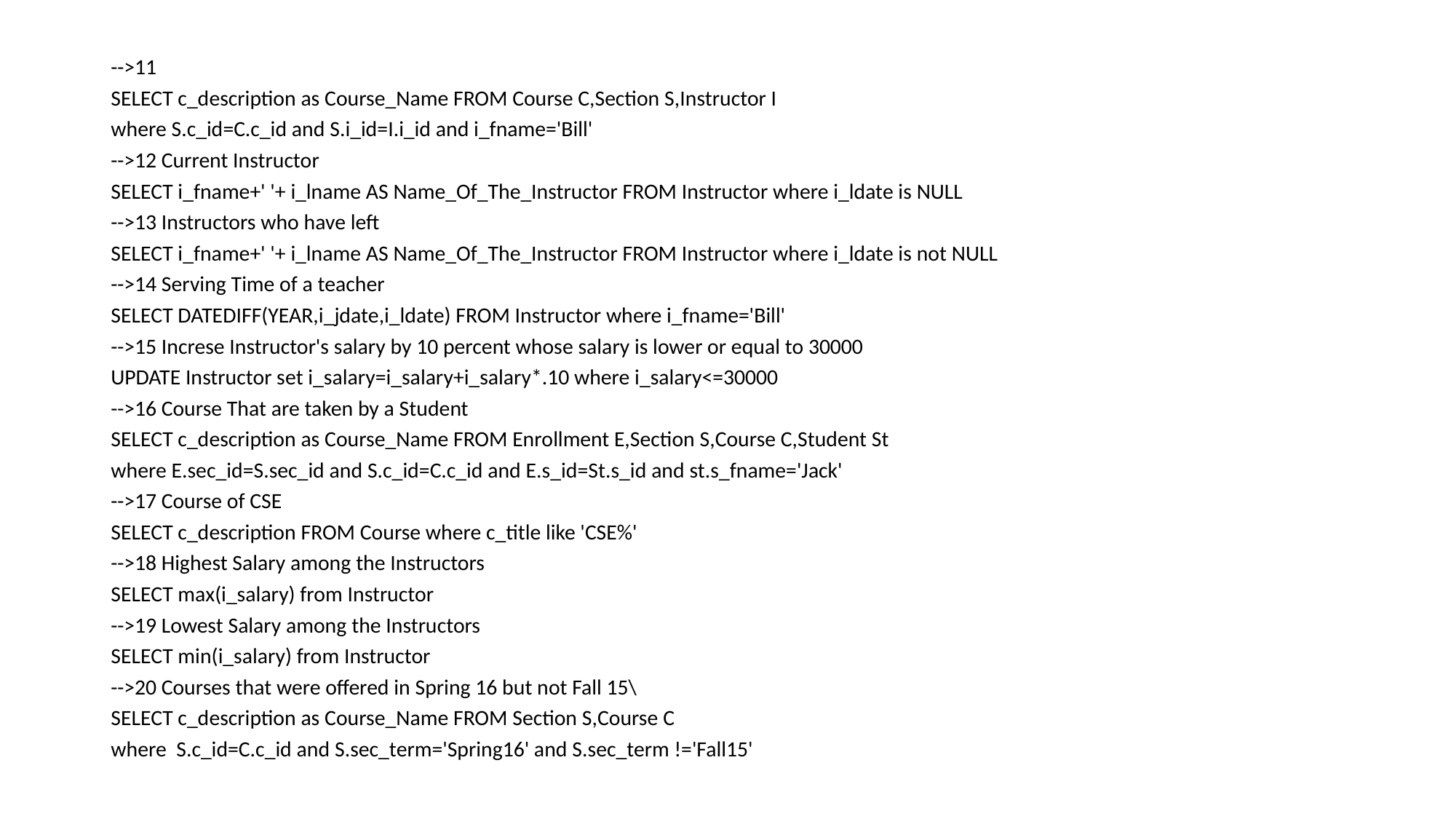

-->11
SELECT c_description as Course_Name FROM Course C,Section S,Instructor I
where S.c_id=C.c_id and S.i_id=I.i_id and i_fname='Bill'
-->12 Current Instructor
SELECT i_fname+' '+ i_lname AS Name_Of_The_Instructor FROM Instructor where i_ldate is NULL
-->13 Instructors who have left
SELECT i_fname+' '+ i_lname AS Name_Of_The_Instructor FROM Instructor where i_ldate is not NULL
-->14 Serving Time of a teacher
SELECT DATEDIFF(YEAR,i_jdate,i_ldate) FROM Instructor where i_fname='Bill'
-->15 Increse Instructor's salary by 10 percent whose salary is lower or equal to 30000
UPDATE Instructor set i_salary=i_salary+i_salary*.10 where i_salary<=30000
-->16 Course That are taken by a Student
SELECT c_description as Course_Name FROM Enrollment E,Section S,Course C,Student St
where E.sec_id=S.sec_id and S.c_id=C.c_id and E.s_id=St.s_id and st.s_fname='Jack'
-->17 Course of CSE
SELECT c_description FROM Course where c_title like 'CSE%'
-->18 Highest Salary among the Instructors
SELECT max(i_salary) from Instructor
-->19 Lowest Salary among the Instructors
SELECT min(i_salary) from Instructor
-->20 Courses that were offered in Spring 16 but not Fall 15\
SELECT c_description as Course_Name FROM Section S,Course C
where  S.c_id=C.c_id and S.sec_term='Spring16' and S.sec_term !='Fall15'